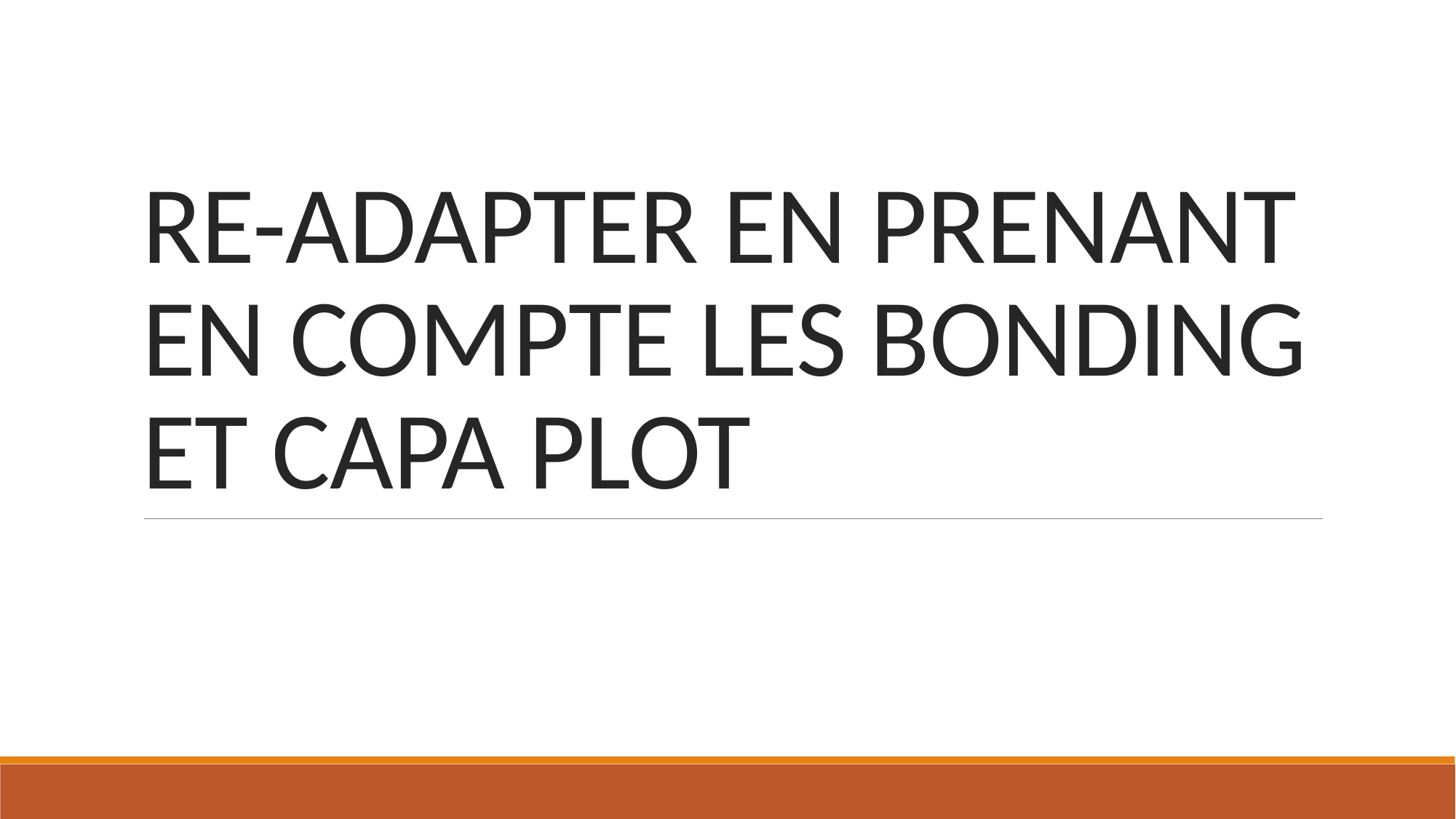

# RE-ADAPTER EN PRENANT EN COMPTE LES BONDING ET CAPA PLOT